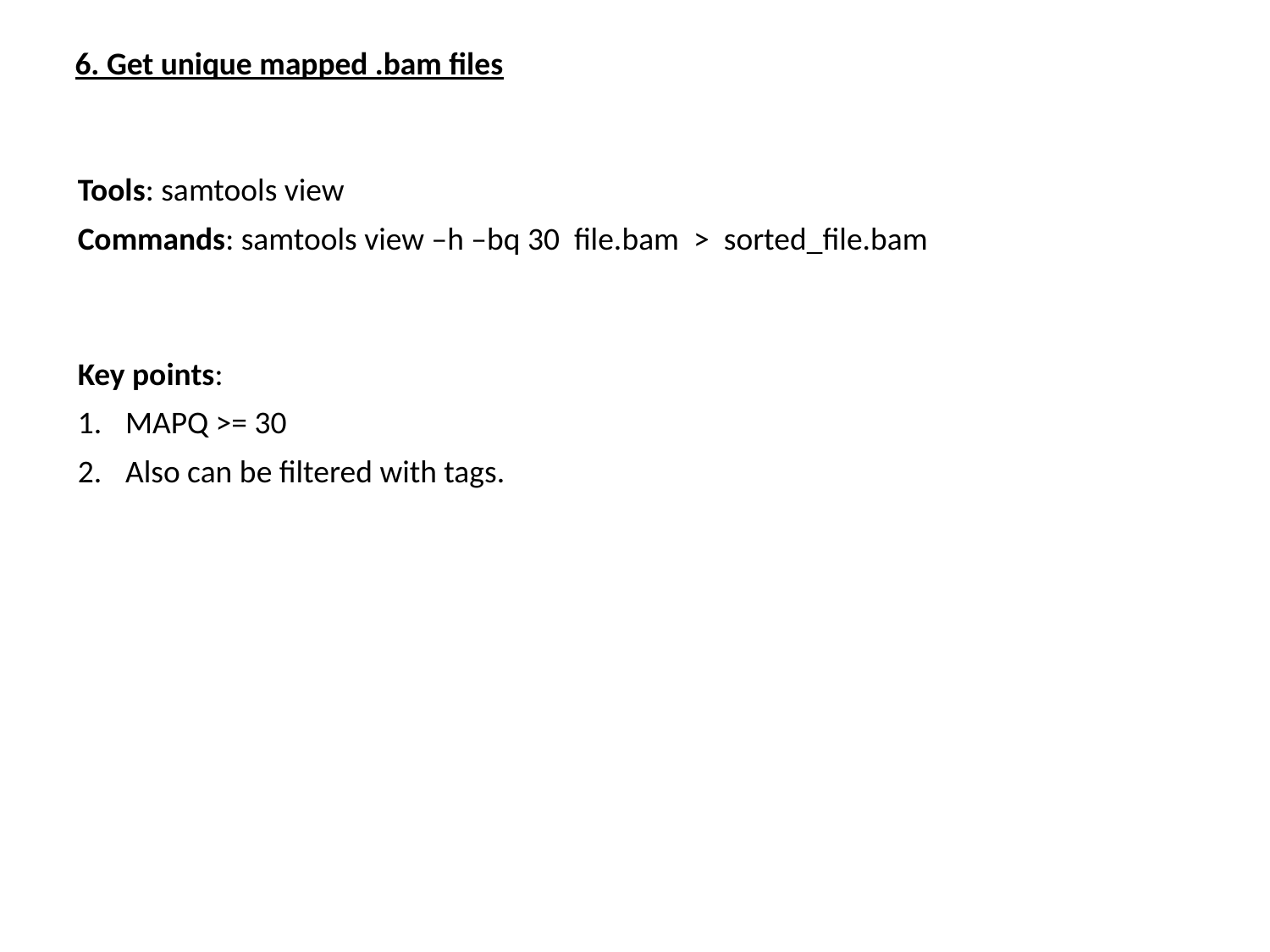

6. Get unique mapped .bam files
Tools: samtools view
Commands: samtools view –h –bq 30  file.bam  >  sorted_file.bam

Key points:
MAPQ >= 30
Also can be filtered with tags.